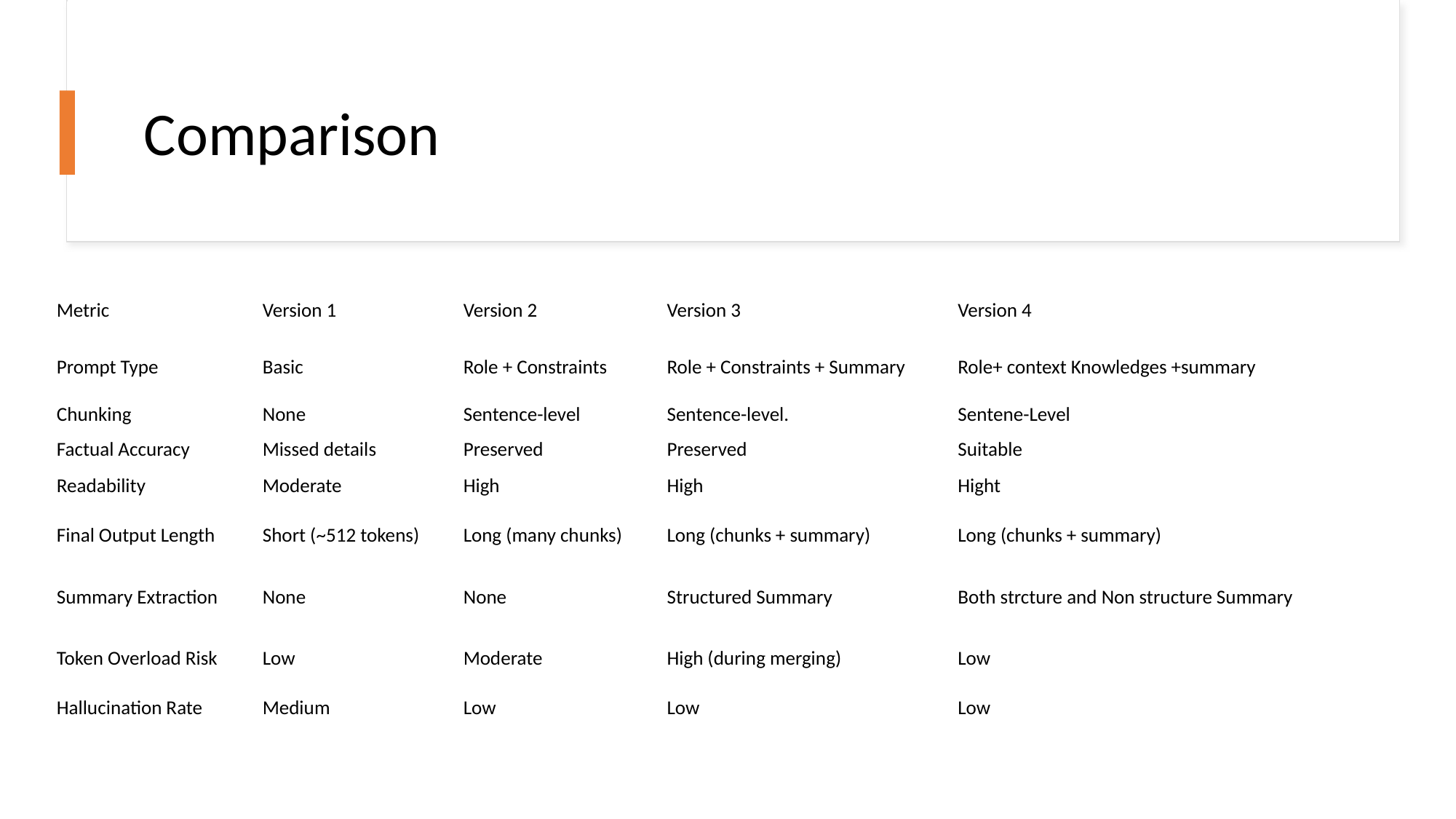

# Comparison

| Metric | Version 1 | Version 2 | Version 3 | Version 4 |
| --- | --- | --- | --- | --- |
| Prompt Type | Basic | Role + Constraints | Role + Constraints + Summary | Role+ context Knowledges +summary |
| Chunking | None | Sentence-level | Sentence-level. | Sentene-Level |
| Factual Accuracy | Missed details | Preserved | Preserved | Suitable |
| Readability | Moderate | High | High | Hight |
| Final Output Length | Short (~512 tokens) | Long (many chunks) | Long (chunks + summary) | Long (chunks + summary) |
| Summary Extraction | None | None | Structured Summary | Both strcture and Non structure Summary |
| Token Overload Risk | Low | Moderate | High (during merging) | Low |
| Hallucination Rate | Medium | Low | Low | Low |